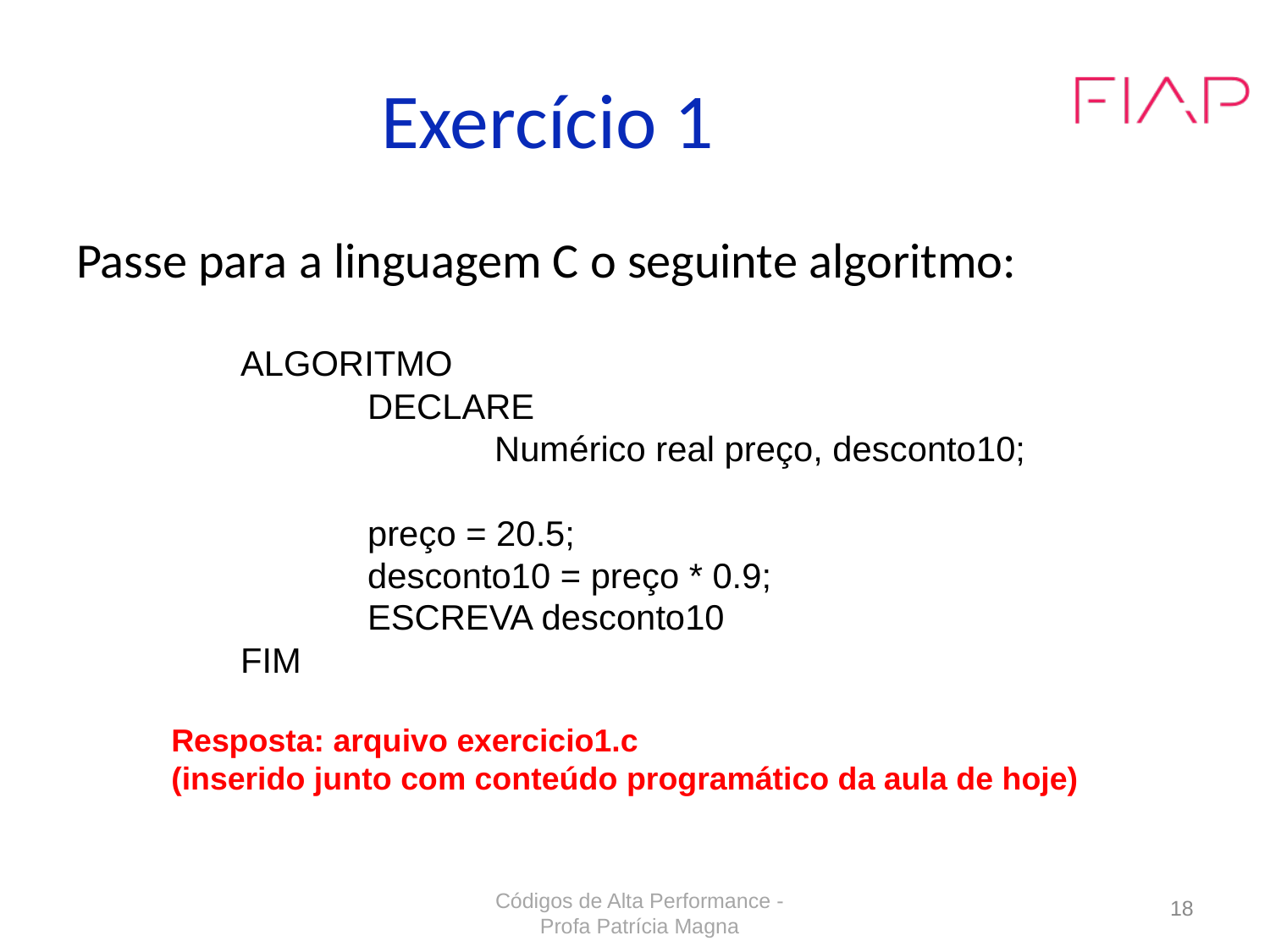

# Exercício 1
Passe para a linguagem C o seguinte algoritmo:
ALGORITMO
	DECLARE
		Numérico real preço, desconto10;

	preço = 20.5;
	desconto10 = preço * 0.9;
	ESCREVA desconto10
FIM
Resposta: arquivo exercicio1.c
(inserido junto com conteúdo programático da aula de hoje)
Códigos de Alta Performance - Profa Patrícia Magna
18